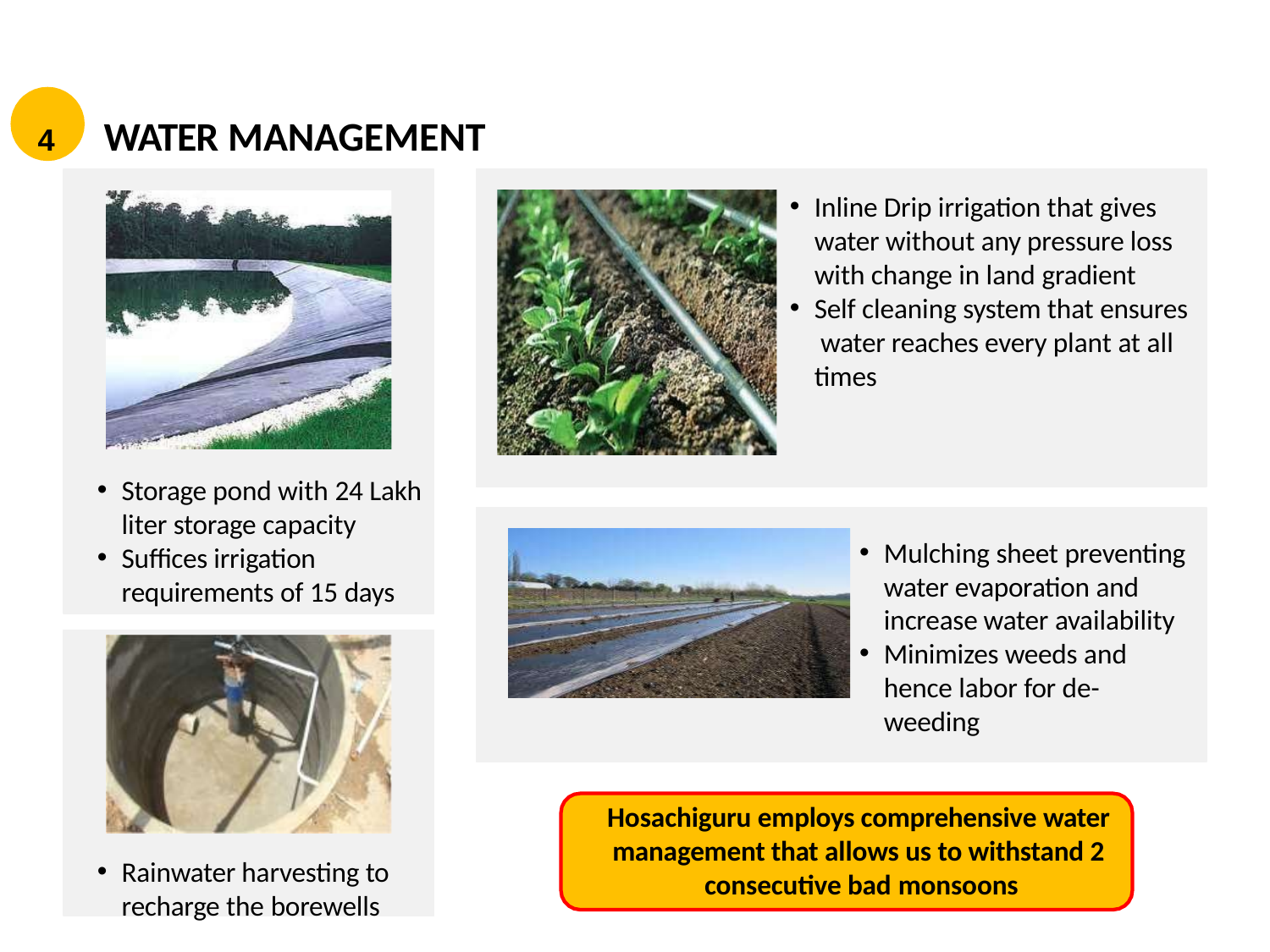

# 4	WATER MANAGEMENT
Inline Drip irrigation that gives  water without any pressure loss  with change in land gradient
Self cleaning system that ensures  water reaches every plant at all  times

Storage pond with 24 Lakh
liter storage capacity
Suffices irrigation  requirements of 15 days

Mulching sheet preventing  water evaporation and  increase water availability
Minimizes weeds and  hence labor for de-  weeding

Rainwater harvesting to  recharge the borewells

Hosachiguru employs comprehensive water  management that allows us to withstand 2  consecutive bad monsoons